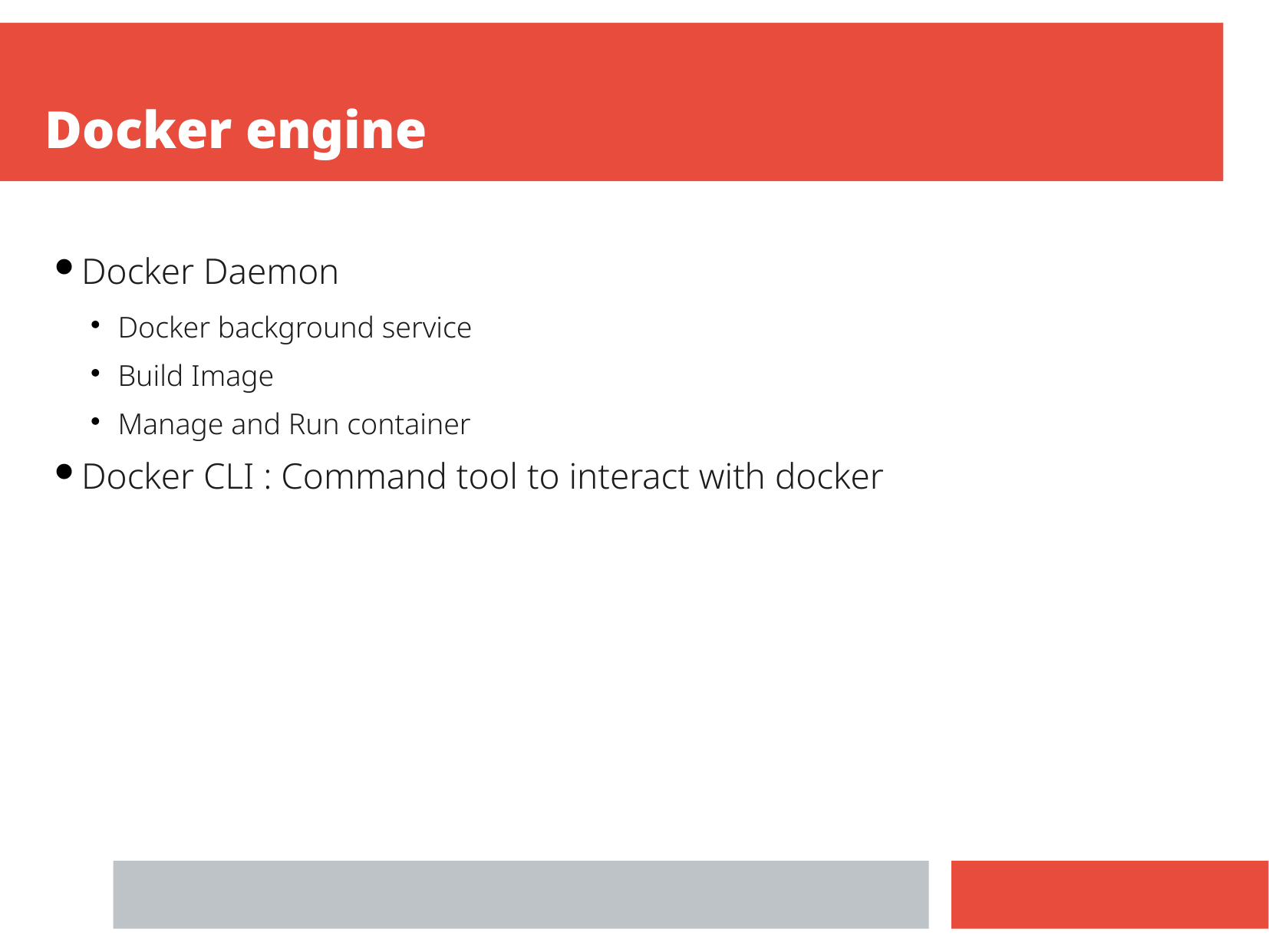

Docker engine
Docker Daemon
Docker background service
Build Image
Manage and Run container
Docker CLI : Command tool to interact with docker